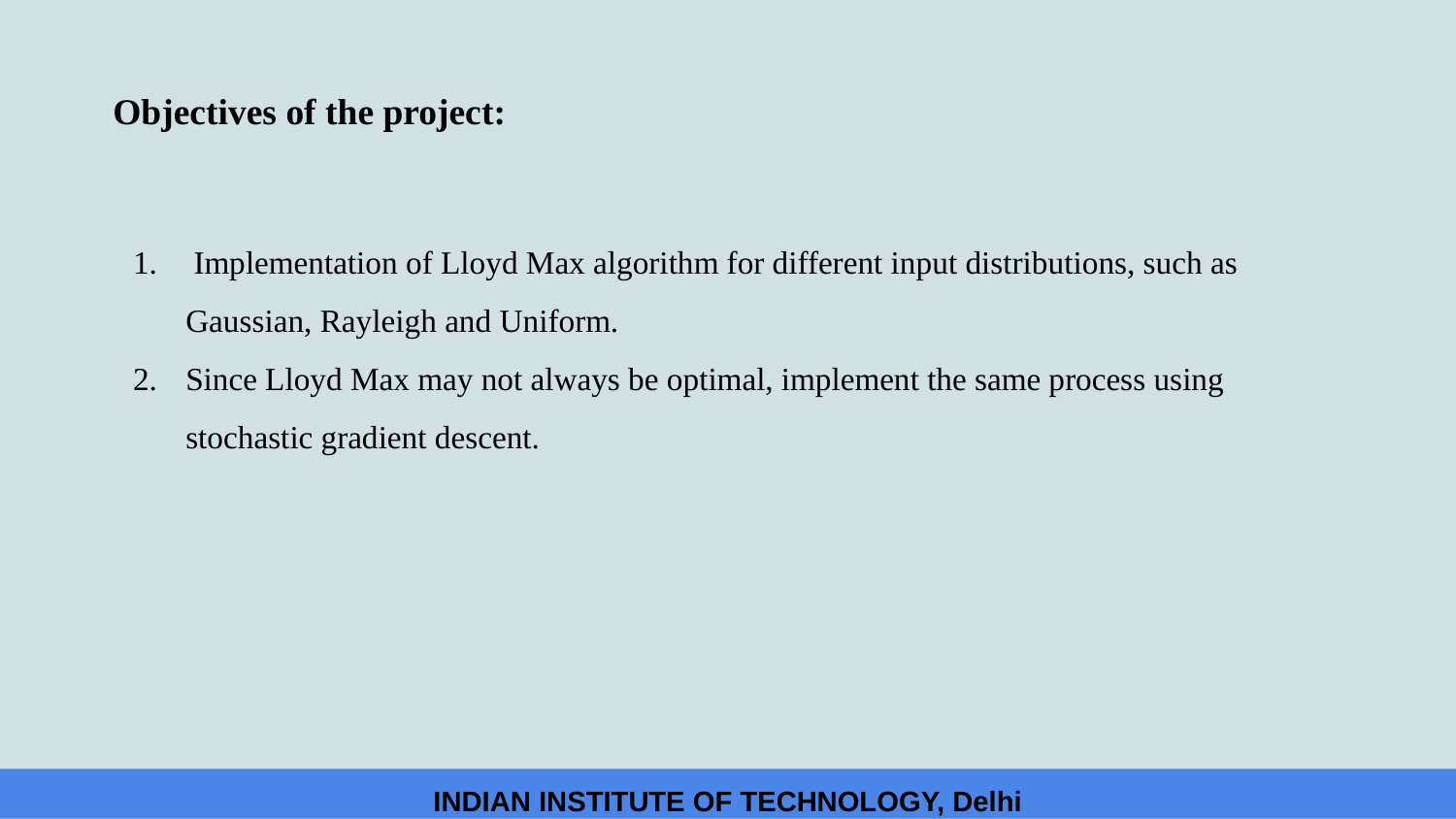

Objectives of the project:

 Implementation of Lloyd Max algorithm for different input distributions, such as Gaussian, Rayleigh and Uniform.
Since Lloyd Max may not always be optimal, implement the same process using stochastic gradient descent.

INDIAN INSTITUTE OF TECHNOLOGY, Delhi